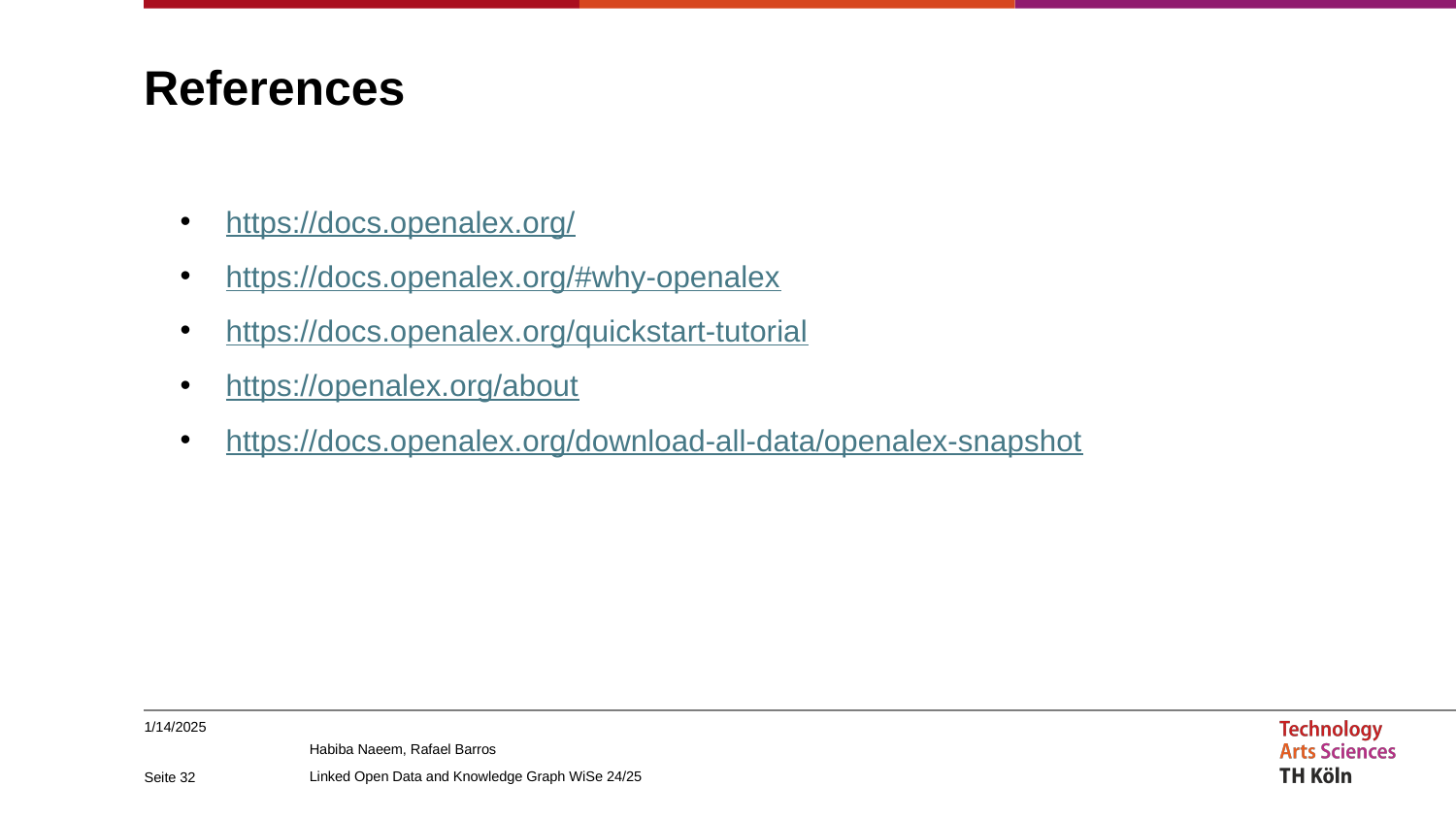

# References
https://docs.openalex.org/
https://docs.openalex.org/#why-openalex
https://docs.openalex.org/quickstart-tutorial
https://openalex.org/about
https://docs.openalex.org/download-all-data/openalex-snapshot

1/14/2025
Seite 32